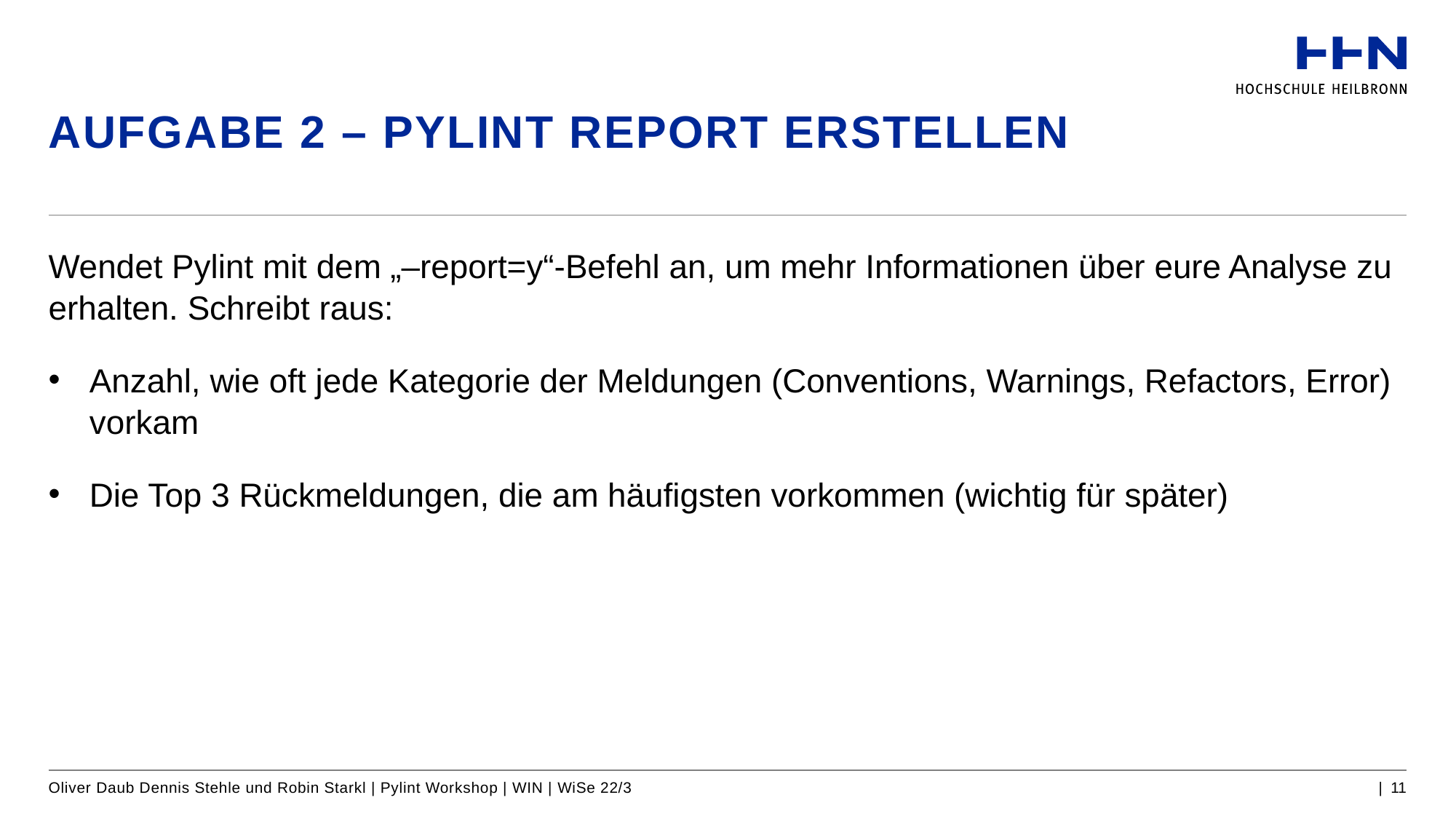

# Aufgabe 2 – Pylint Report erstellen
Wendet Pylint mit dem „–report=y“-Befehl an, um mehr Informationen über eure Analyse zu erhalten. Schreibt raus:
Anzahl, wie oft jede Kategorie der Meldungen (Conventions, Warnings, Refactors, Error) vorkam
Die Top 3 Rückmeldungen, die am häufigsten vorkommen (wichtig für später)

Oliver Daub Dennis Stehle und Robin Starkl | Pylint Workshop | WIN | WiSe 22/3
|  11